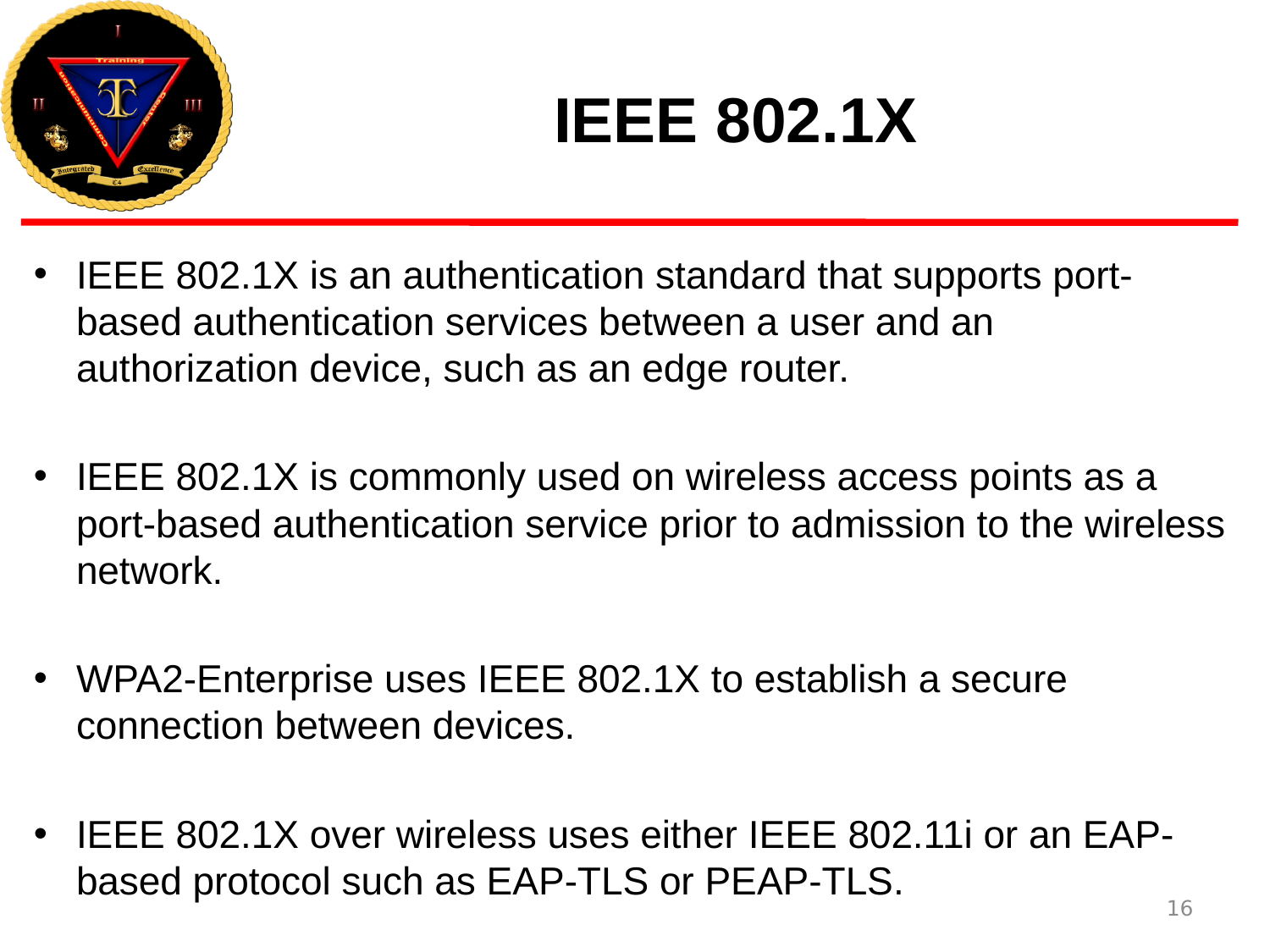

# IEEE 802.1X
IEEE 802.1X is an authentication standard that supports port-based authentication services between a user and an authorization device, such as an edge router.

IEEE 802.1X is commonly used on wireless access points as a port-based authentication service prior to admission to the wireless network.

WPA2-Enterprise uses IEEE 802.1X to establish a secure connection between devices.

IEEE 802.1X over wireless uses either IEEE 802.11i or an EAP-based protocol such as EAP-TLS or PEAP-TLS.
16